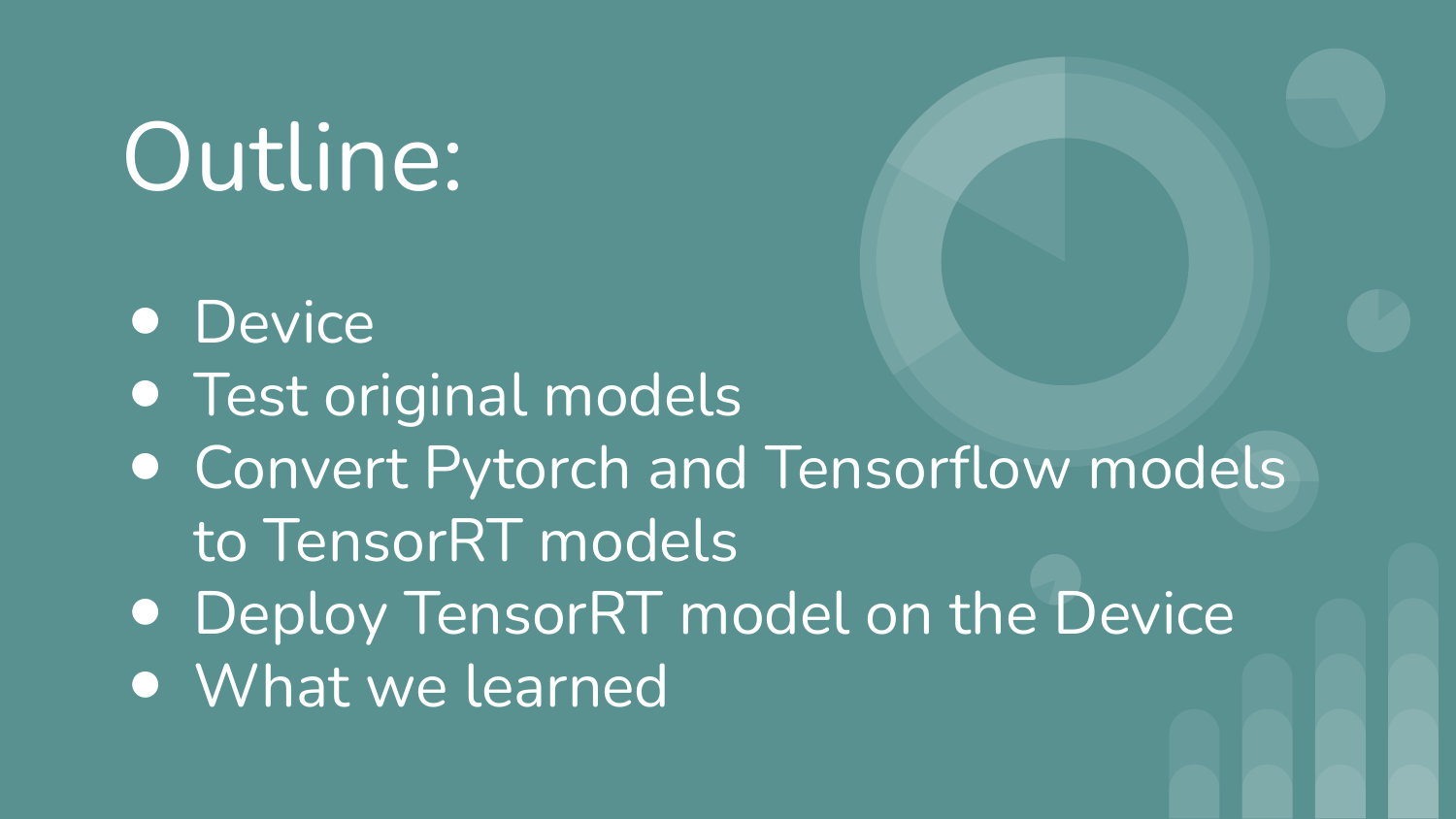

Outline:

Device
Test original models
Convert Pytorch and Tensorflow models to TensorRT models
Deploy TensorRT model on the Device
What we learned